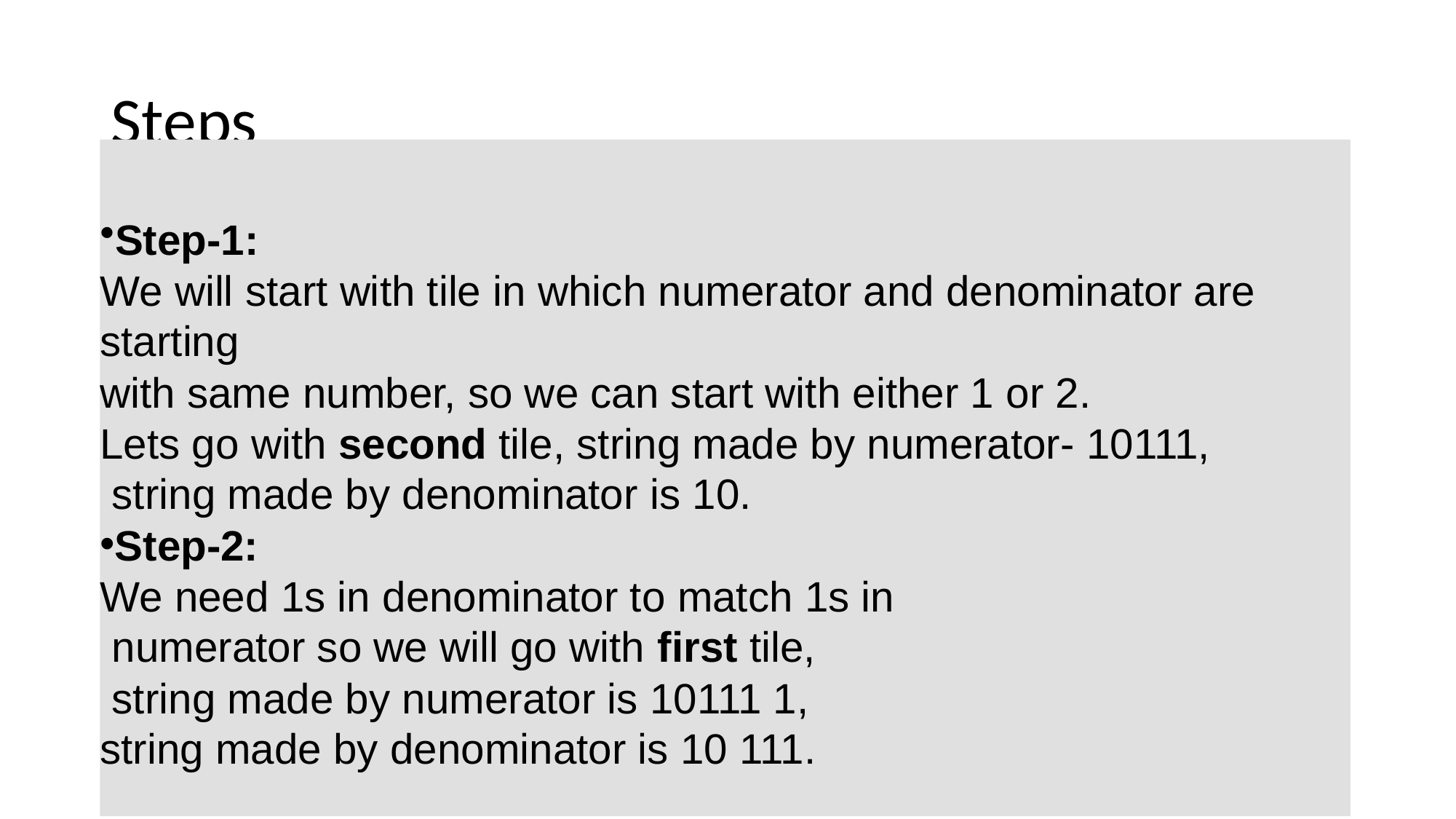

# Steps

Step-1:
We will start with tile in which numerator and denominator are starting
with same number, so we can start with either 1 or 2.
Lets go with second tile, string made by numerator- 10111,
 string made by denominator is 10.
Step-2:
We need 1s in denominator to match 1s in
 numerator so we will go with first tile,
 string made by numerator is 10111 1,
string made by denominator is 10 111.